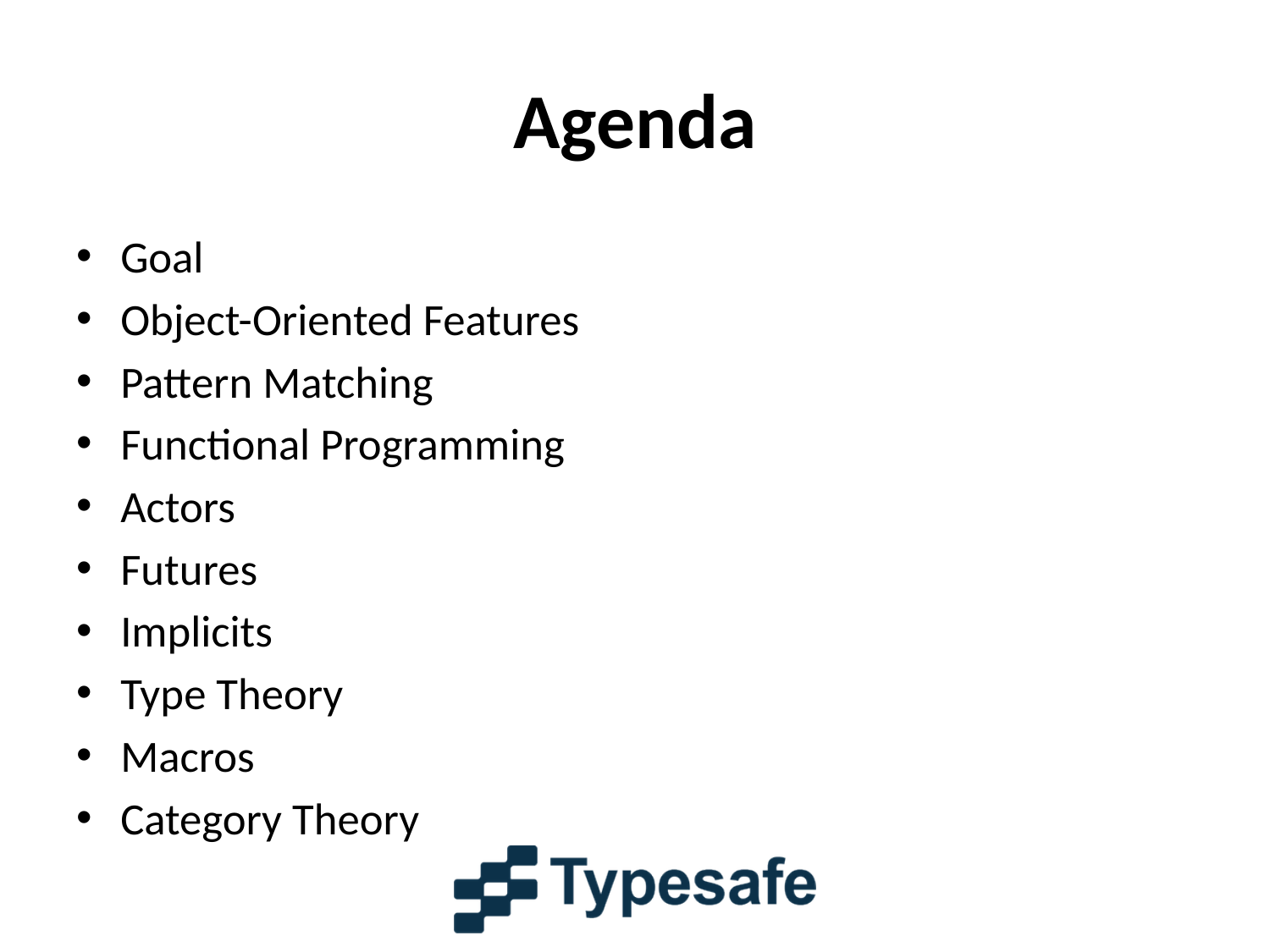

# Agenda
Goal
Object-Oriented Features
Pattern Matching
Functional Programming
Actors
Futures
Implicits
Type Theory
Macros
Category Theory